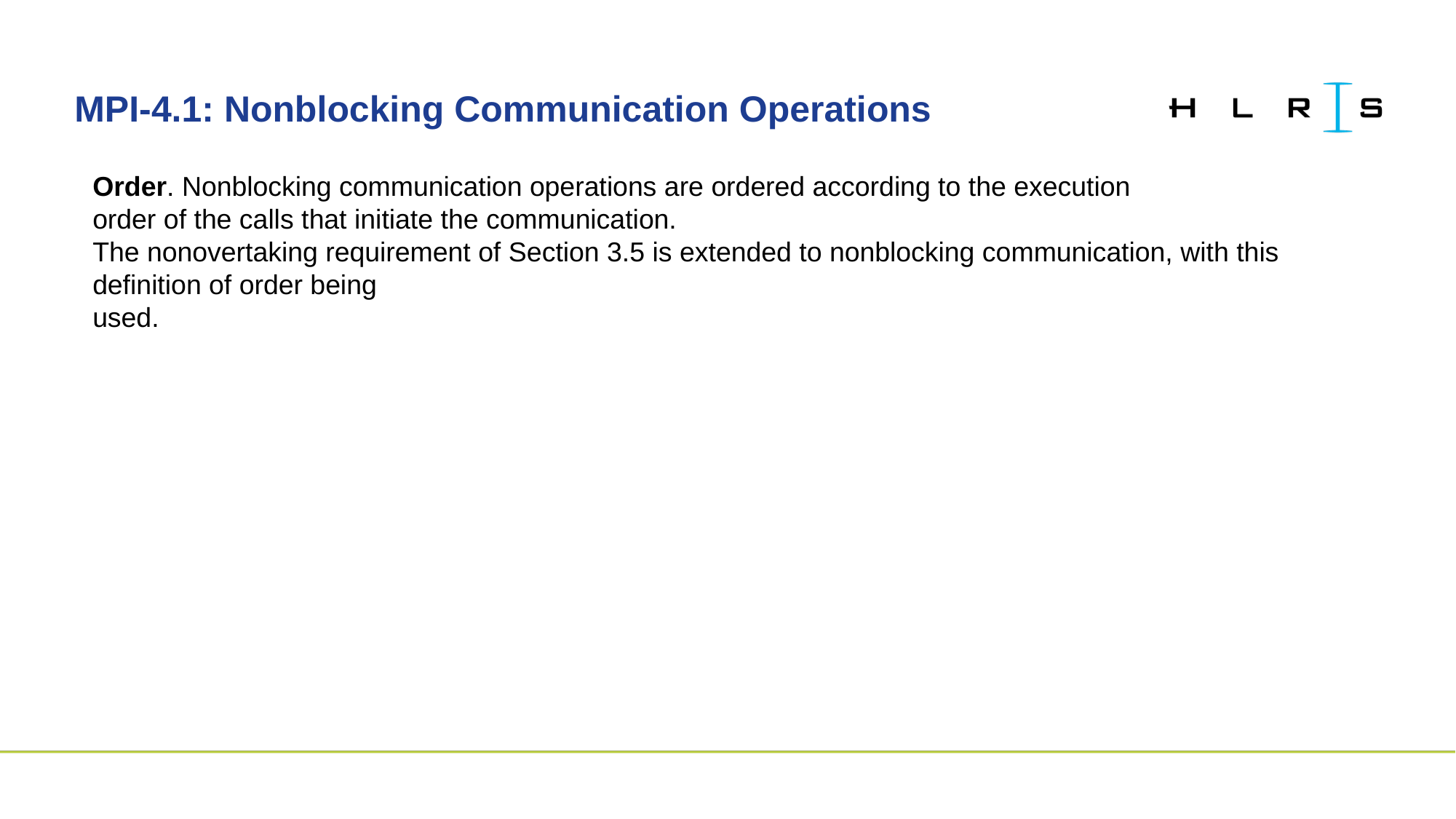

# MPI-4.1: Nonblocking Communication Operations
Order. Nonblocking communication operations are ordered according to the execution
order of the calls that initiate the communication.
The nonovertaking requirement of Section 3.5 is extended to nonblocking communication, with this definition of order being
used.